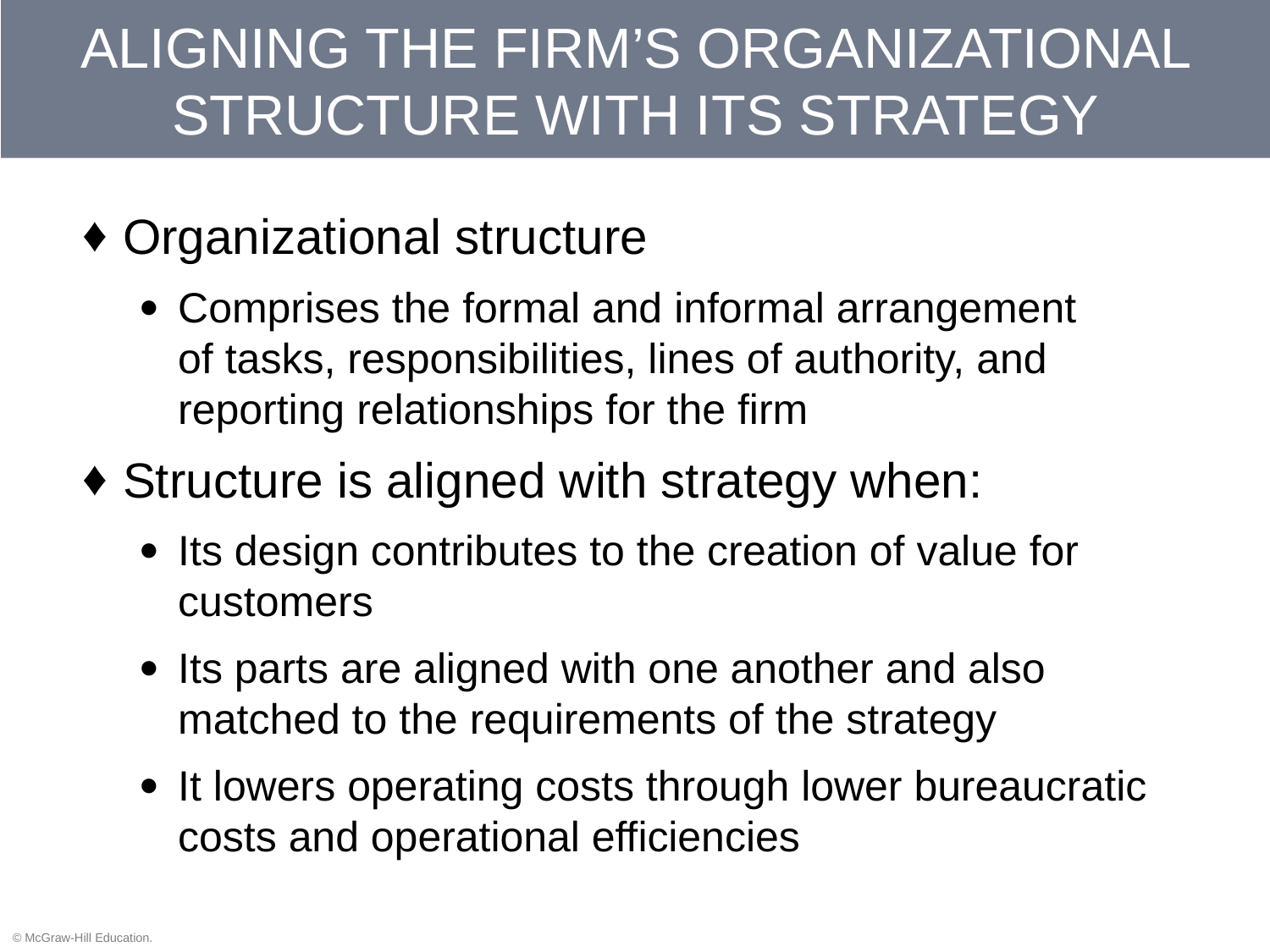

# ALIGNING THE FIRM’S ORGANIZATIONAL STRUCTURE WITH ITS STRATEGY
Organizational structure
Comprises the formal and informal arrangement
of tasks, responsibilities, lines of authority, and reporting relationships for the firm
Structure is aligned with strategy when:
Its design contributes to the creation of value for customers
Its parts are aligned with one another and also matched to the requirements of the strategy
It lowers operating costs through lower bureaucratic costs and operational efficiencies